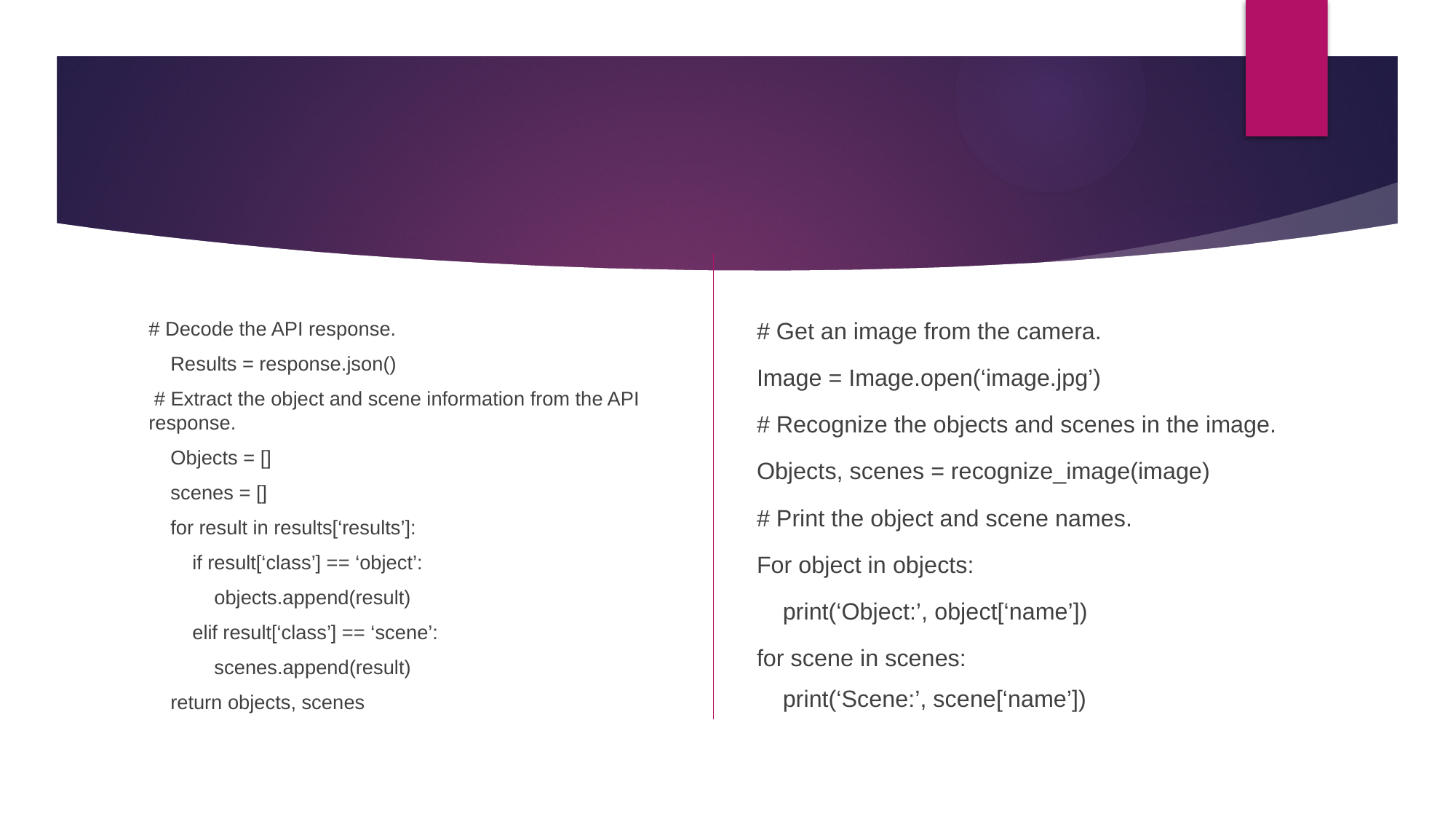

#
# Decode the API response.
    Results = response.json()
 # Extract the object and scene information from the API response.
    Objects = []
    scenes = []
    for result in results[‘results’]:
        if result[‘class’] == ‘object’:
            objects.append(result)
        elif result[‘class’] == ‘scene’:
            scenes.append(result)
    return objects, scenes
# Get an image from the camera.
Image = Image.open(‘image.jpg’)
# Recognize the objects and scenes in the image.
Objects, scenes = recognize_image(image)
# Print the object and scene names.
For object in objects:
    print(‘Object:’, object[‘name’])
for scene in scenes:
    print(‘Scene:’, scene[‘name’])